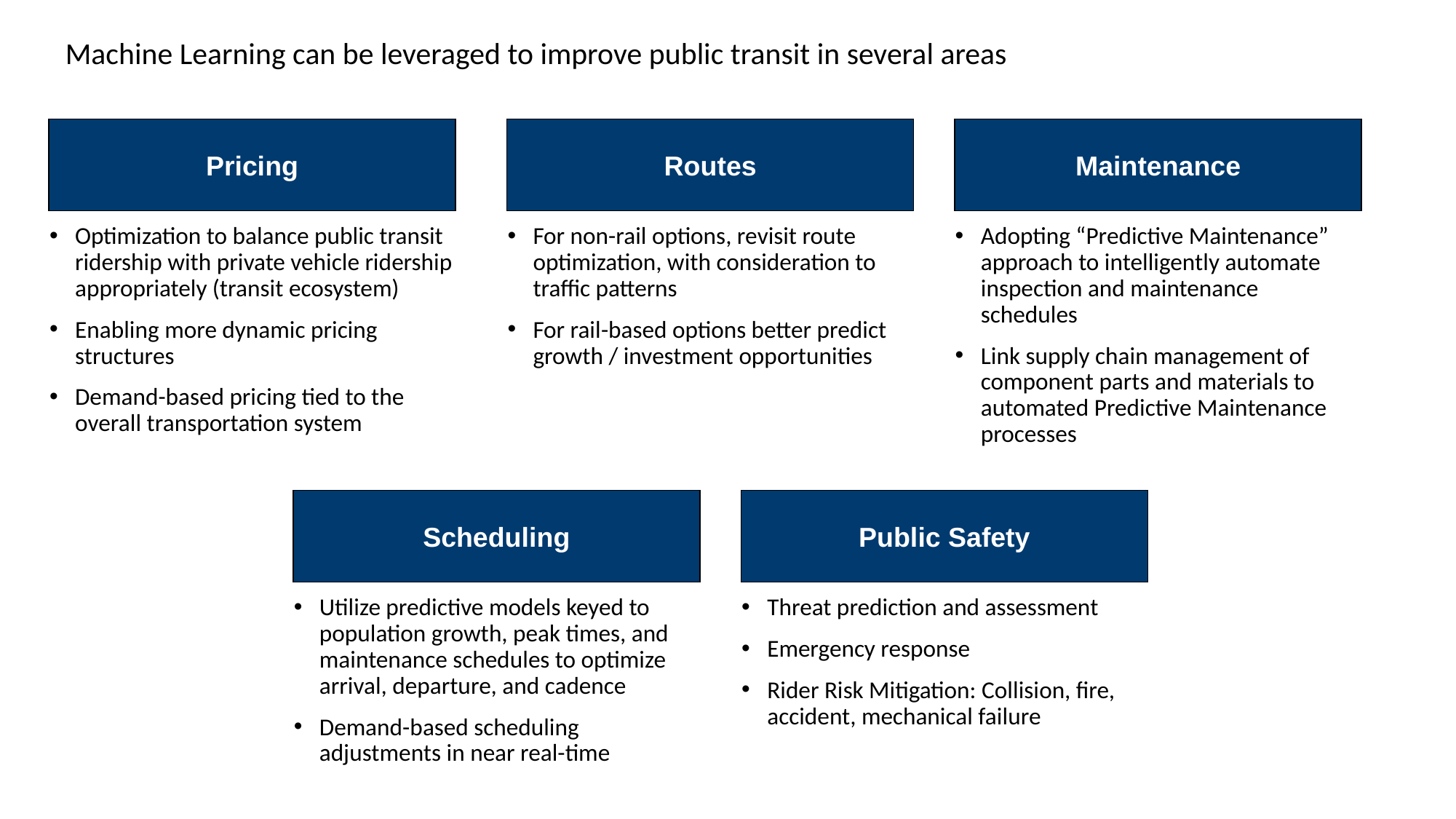

Machine Learning can be leveraged to improve public transit in several areas
Pricing
Routes
Maintenance
Optimization to balance public transit ridership with private vehicle ridership appropriately (transit ecosystem)
Enabling more dynamic pricing structures
Demand-based pricing tied to the overall transportation system

For non-rail options, revisit route optimization, with consideration to traffic patterns
For rail-based options better predict growth / investment opportunities
Adopting “Predictive Maintenance” approach to intelligently automate inspection and maintenance schedules
Link supply chain management of component parts and materials to automated Predictive Maintenance processes

Scheduling
Public Safety
Utilize predictive models keyed to population growth, peak times, and maintenance schedules to optimize arrival, departure, and cadence
Demand-based scheduling adjustments in near real-time
Threat prediction and assessment
Emergency response
Rider Risk Mitigation: Collision, fire, accident, mechanical failure